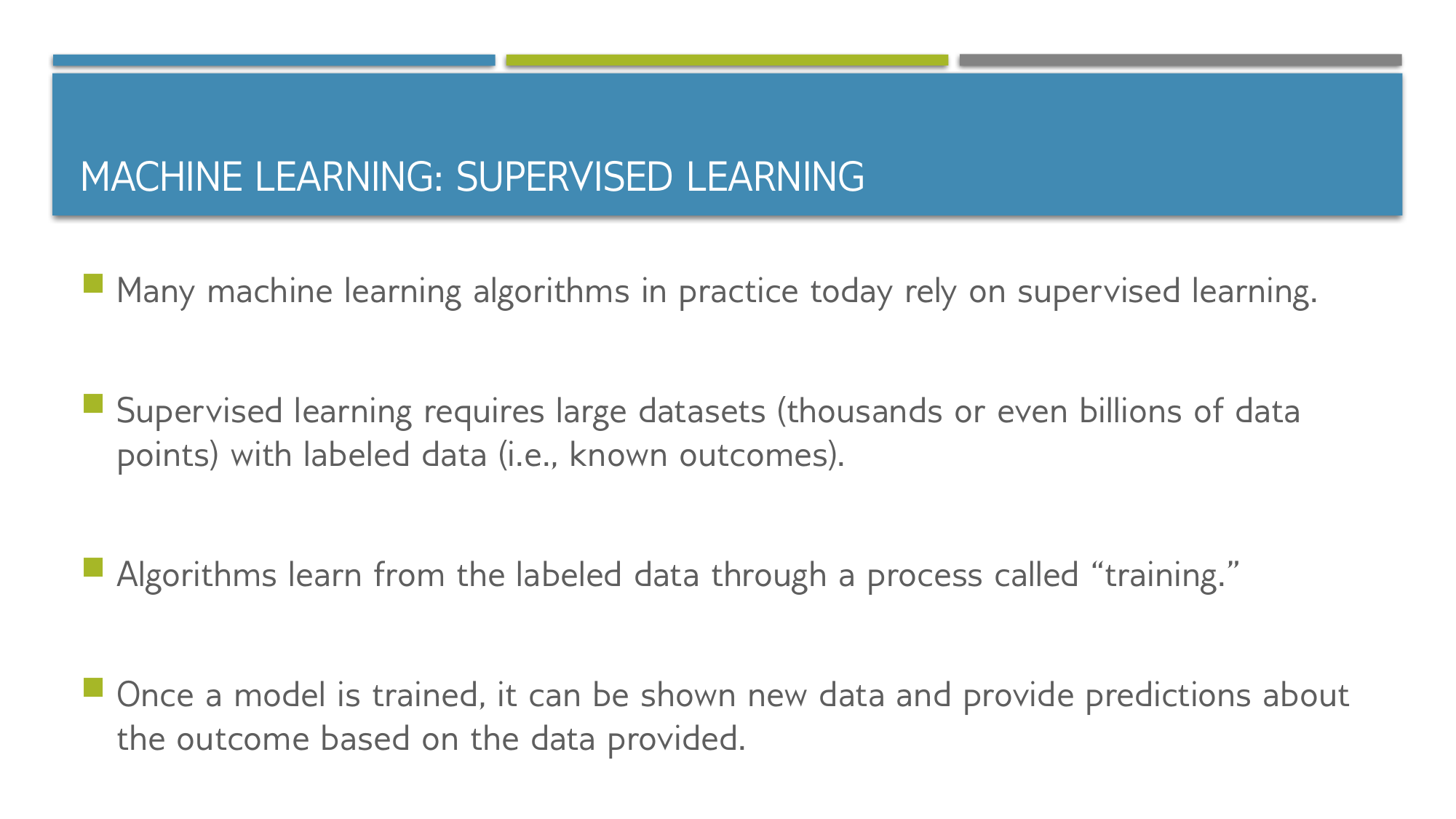

# Machine Learning: Supervised Learning
Many machine learning algorithms in practice today rely on supervised learning.

Supervised learning requires large datasets (thousands or even billions of data points) with labeled data (i.e., known outcomes).

Algorithms learn from the labeled data through a process called “training.”

Once a model is trained, it can be shown new data and provide predictions about the outcome based on the data provided.